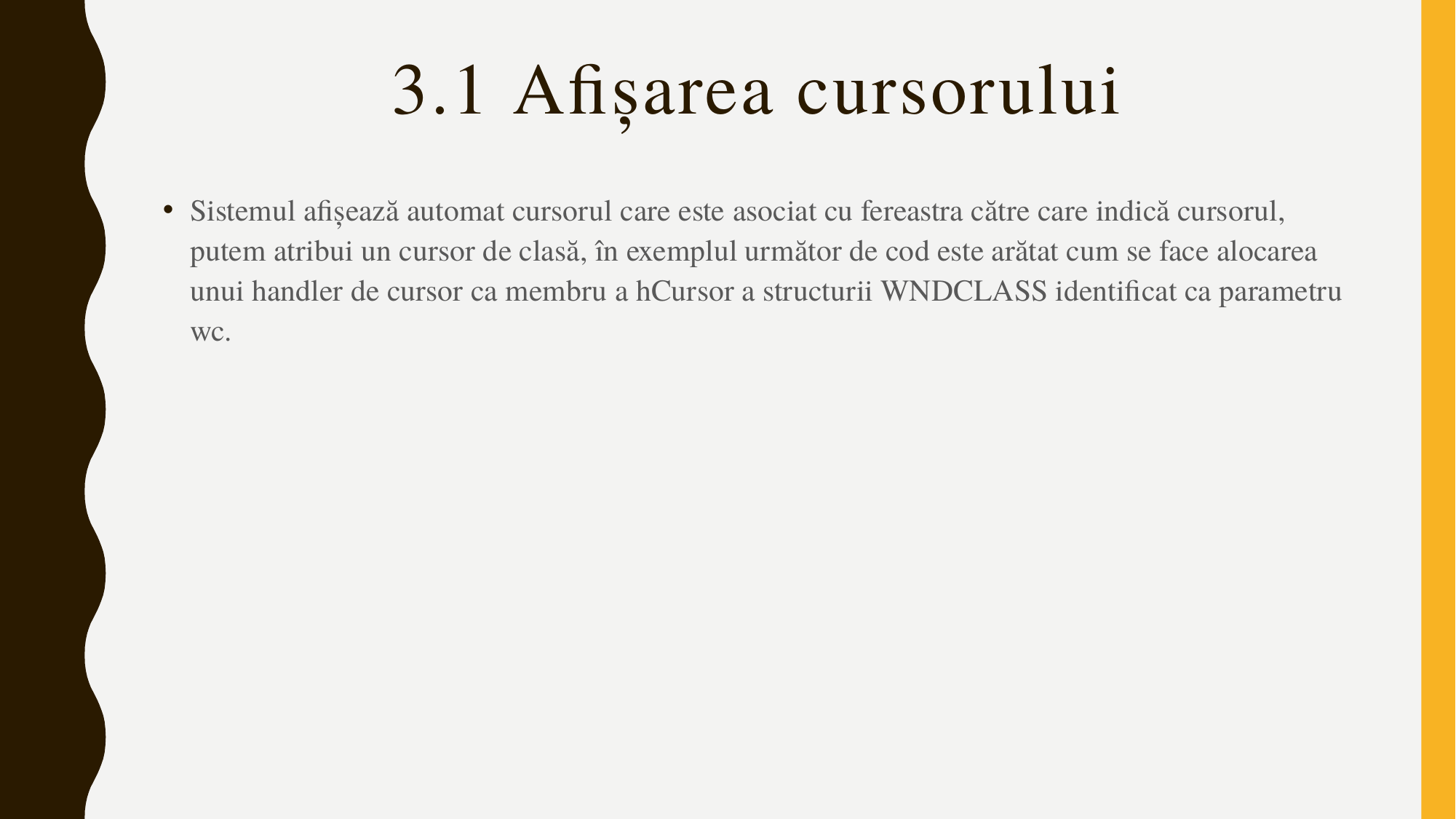

# 3.1 Afișarea cursorului
Sistemul afișează automat cursorul care este asociat cu fereastra către care indică cursorul, putem atribui un cursor de clasă, în exemplul următor de cod este arătat cum se face alocarea unui handler de cursor ca membru a hCursor a structurii WNDCLASS identificat ca parametru wc.